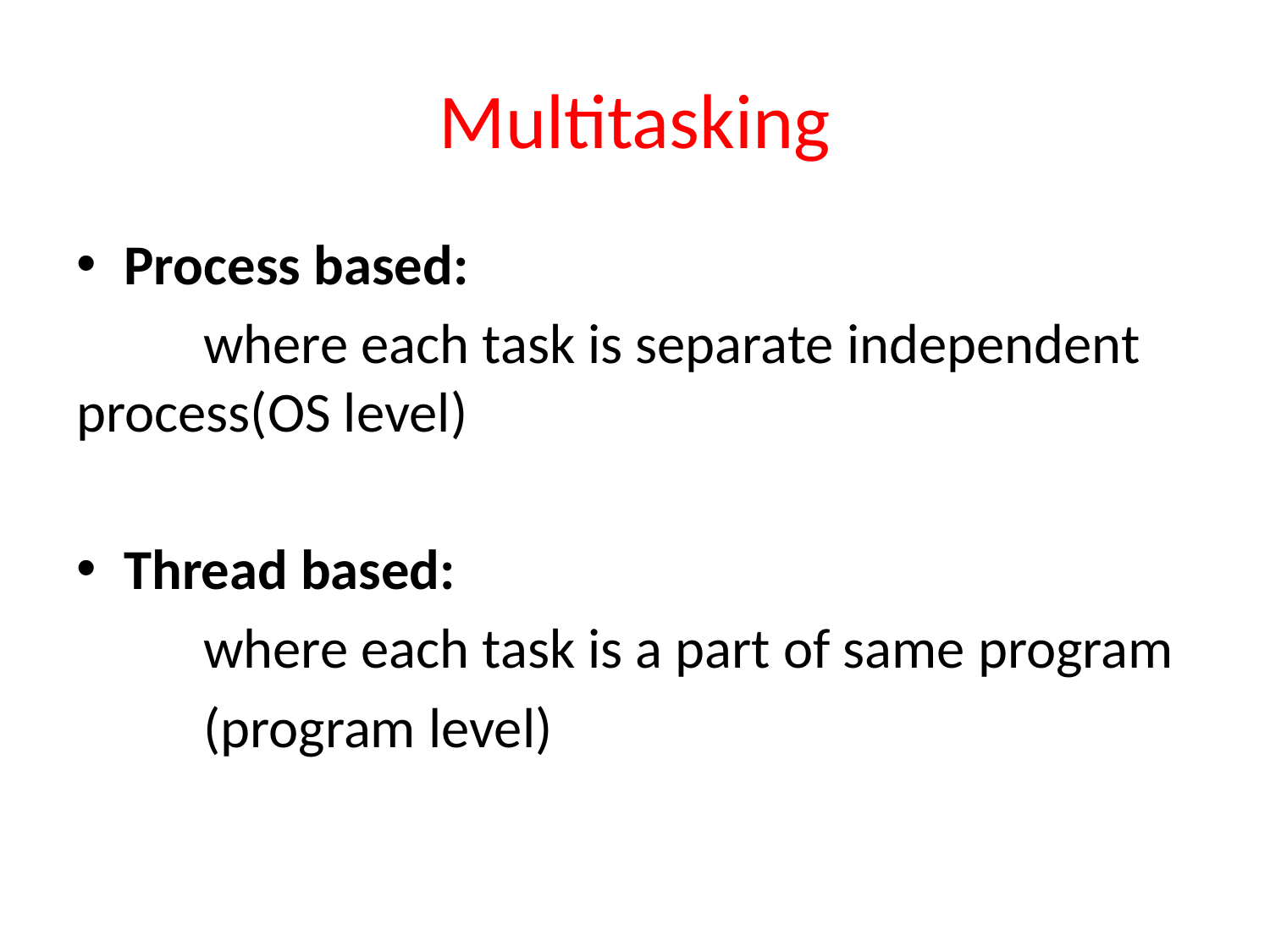

# Multitasking
Process based:
	where each task is separate independent process(OS level)

Thread based:
	where each task is a part of same program
	(program level)